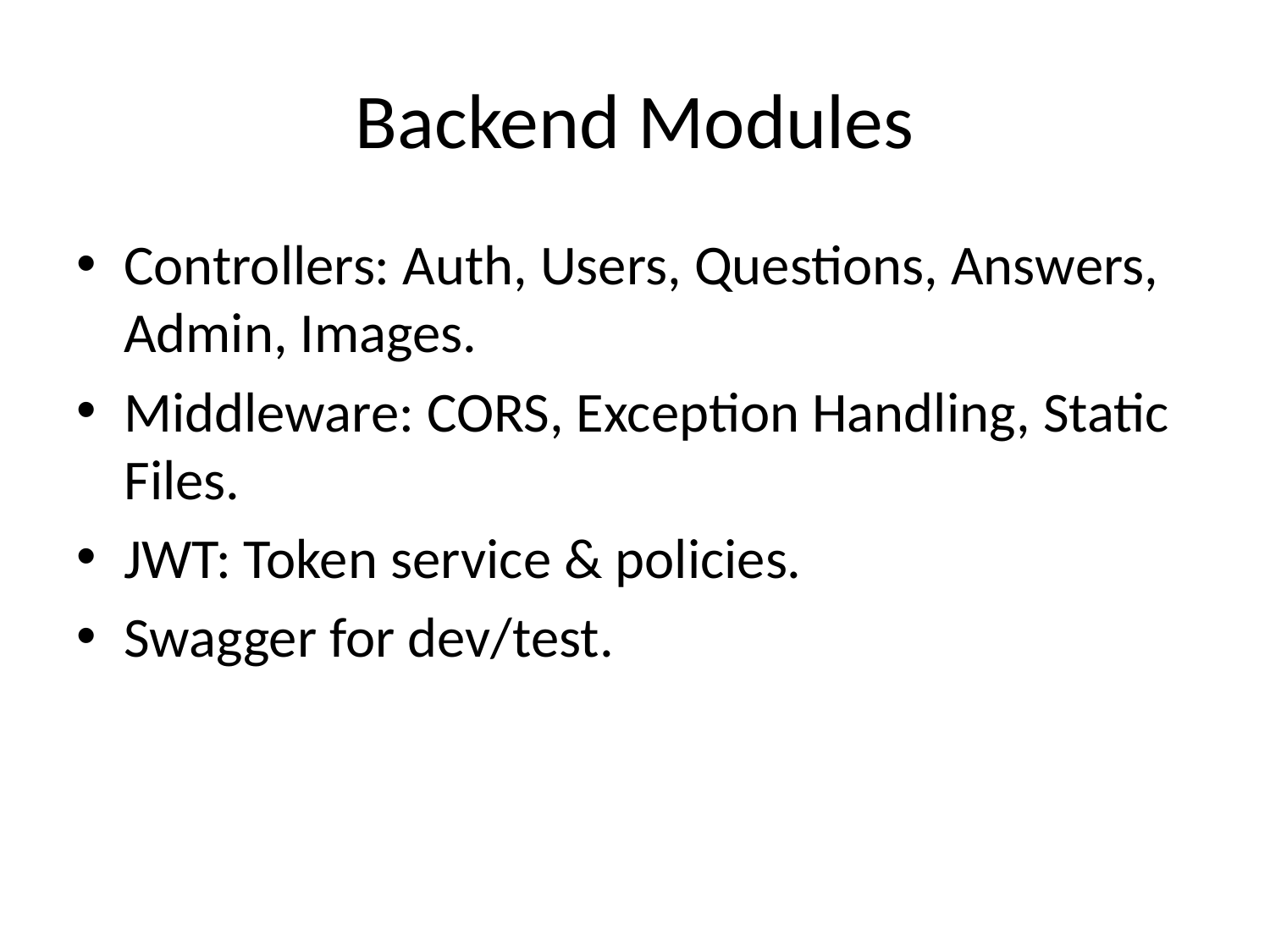

# Backend Modules
Controllers: Auth, Users, Questions, Answers, Admin, Images.
Middleware: CORS, Exception Handling, Static Files.
JWT: Token service & policies.
Swagger for dev/test.